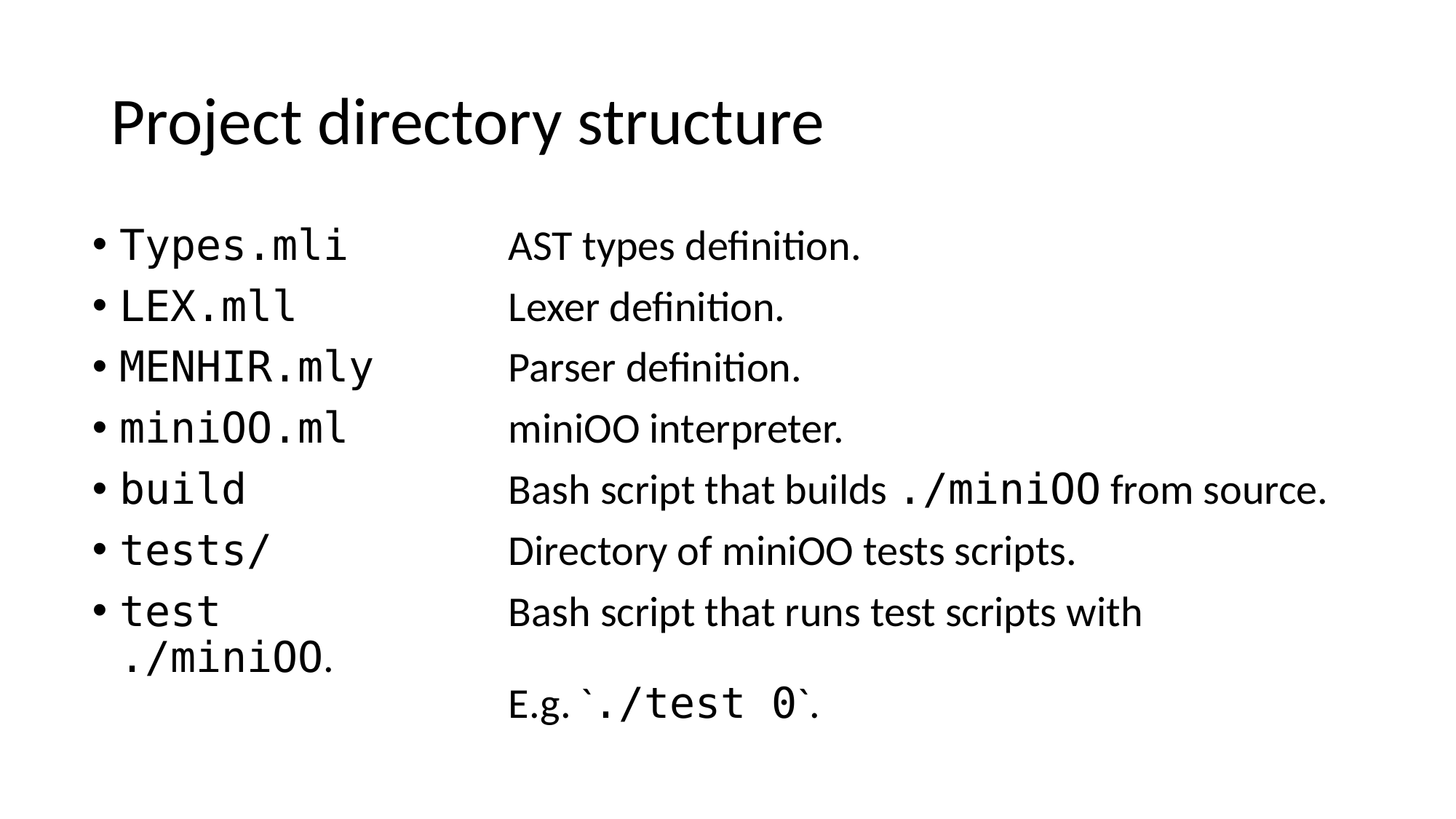

# Project directory structure
Types.mli	AST types definition.
LEX.mll	Lexer definition.
MENHIR.mly	Parser definition.
miniOO.ml	miniOO interpreter.
build	Bash script that builds ./miniOO from source.
tests/	Directory of miniOO tests scripts.
test	Bash script that runs test scripts with ./miniOO.
	E.g. `./test 0`.